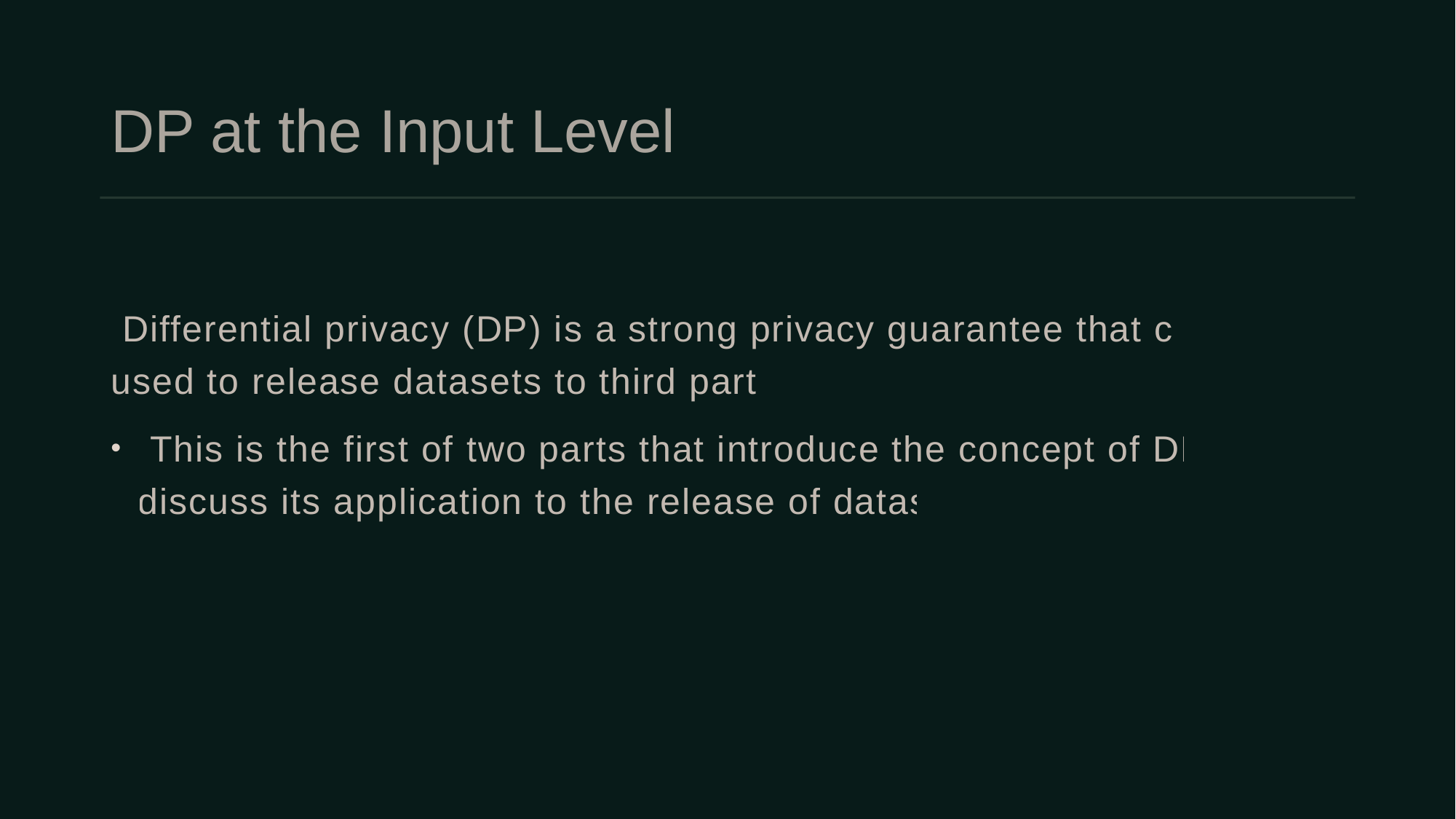

# DP at the Input Level
 Differential privacy (DP) is a strong privacy guarantee that can be used to release datasets to third parties.
 This is the first of two parts that introduce the concept of DP and discuss its application to the release of datasets.